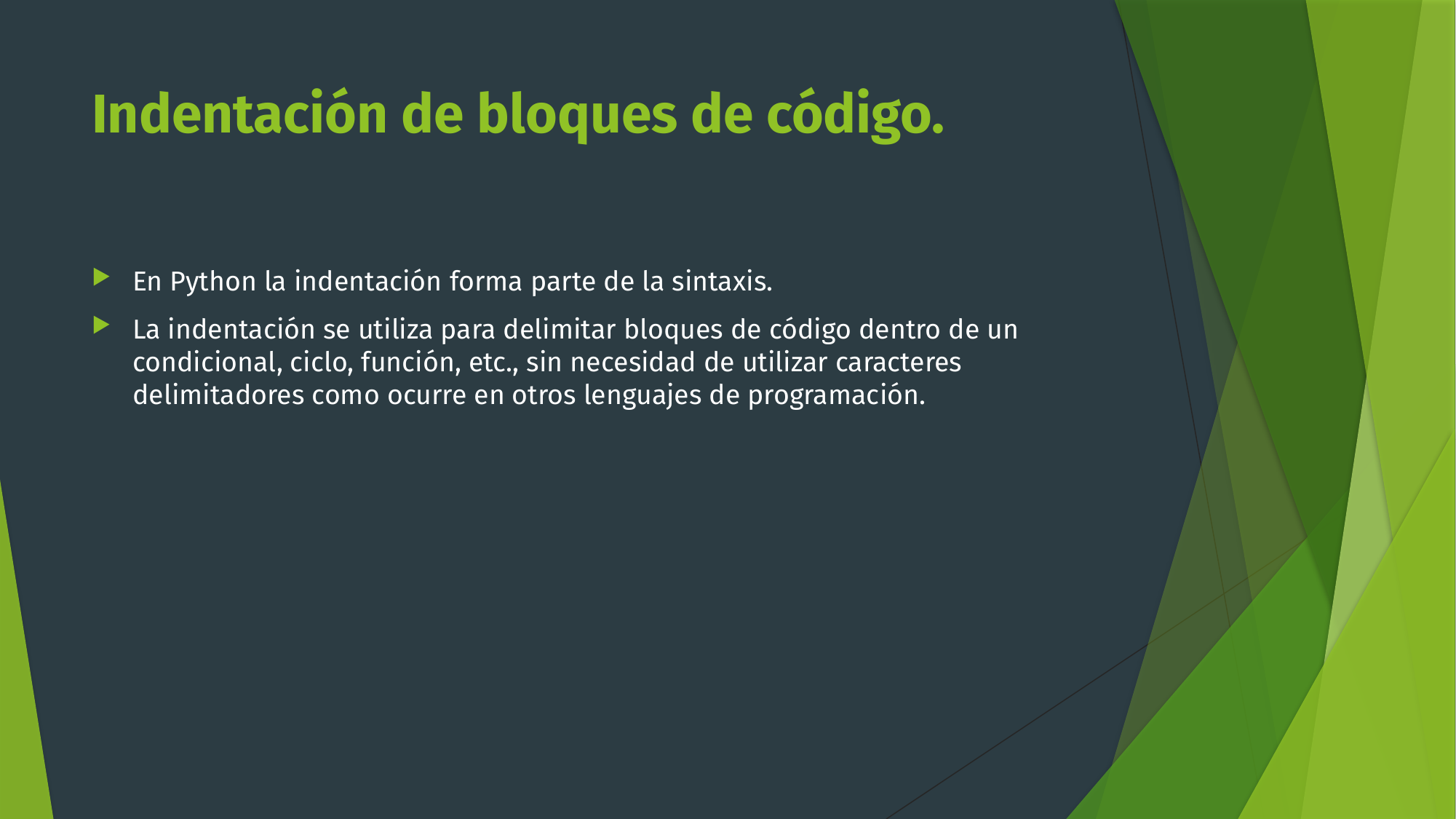

# Indentación de bloques de código.
En Python la indentación forma parte de la sintaxis.
La indentación se utiliza para delimitar bloques de código dentro de un condicional, ciclo, función, etc., sin necesidad de utilizar caracteres delimitadores como ocurre en otros lenguajes de programación.